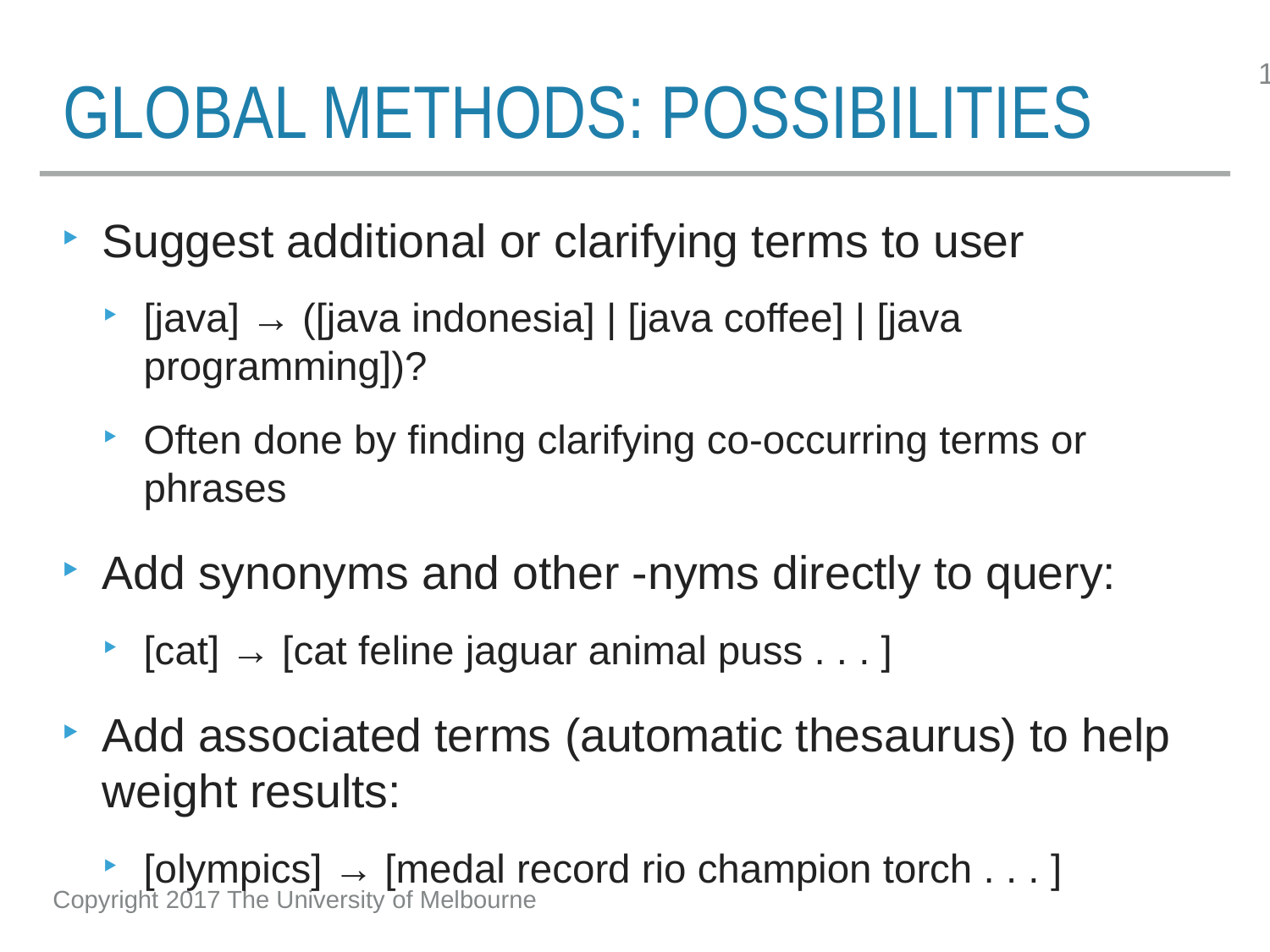

# Global methods: possibilities
Suggest additional or clarifying terms to user
[java] → ([java indonesia] | [java coffee] | [java programming])?
Often done by finding clarifying co-occurring terms or phrases
Add synonyms and other -nyms directly to query:
[cat] → [cat feline jaguar animal puss . . . ]
Add associated terms (automatic thesaurus) to help weight results:
[olympics] → [medal record rio champion torch . . . ]